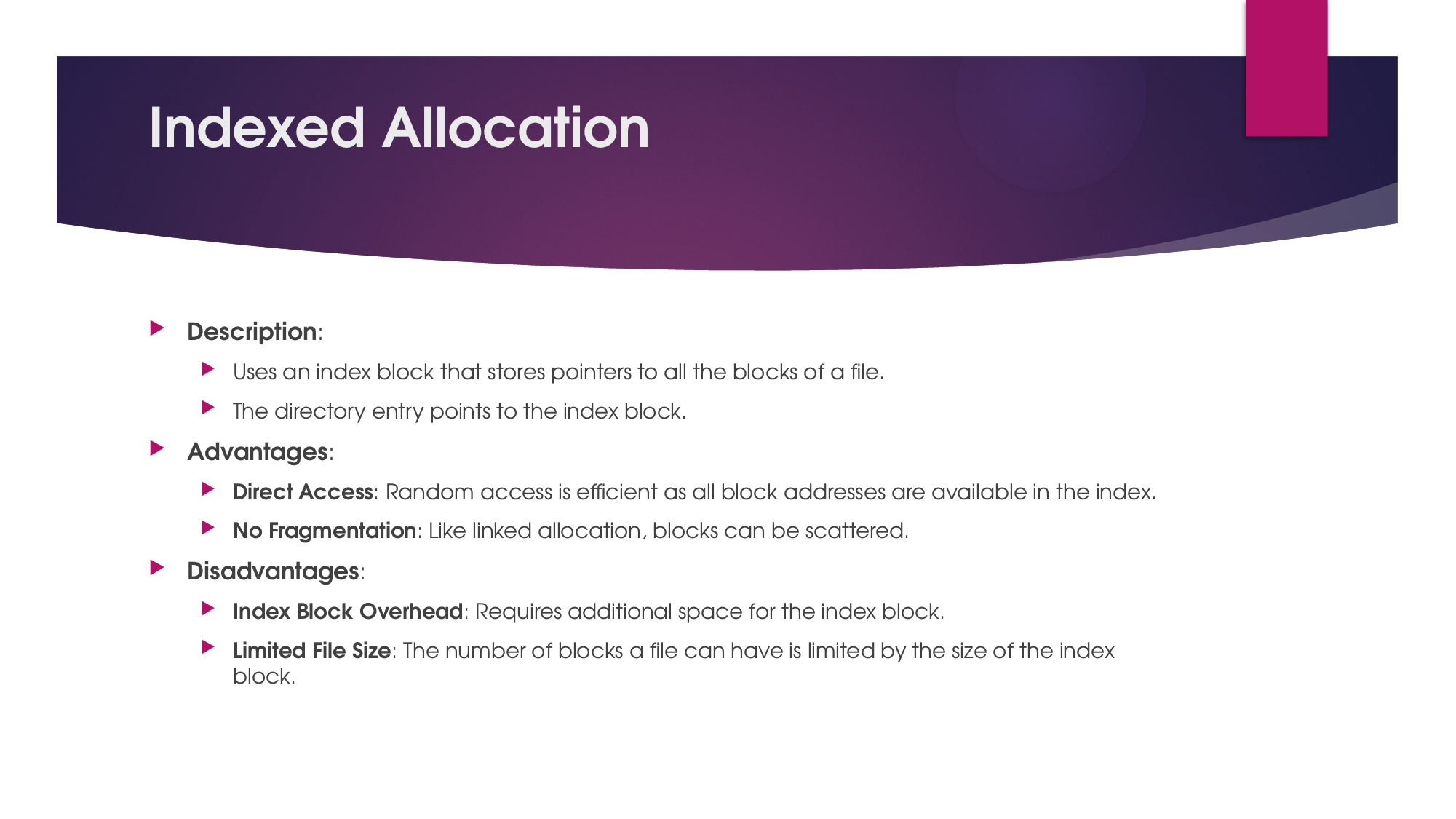

# Indexed Allocation
Description:
Uses an index block that stores pointers to all the blocks of a file.
The directory entry points to the index block.
Advantages:
Direct Access: Random access is efficient as all block addresses are available in the index.
No Fragmentation: Like linked allocation, blocks can be scattered.
Disadvantages:
Index Block Overhead: Requires additional space for the index block.
Limited File Size: The number of blocks a file can have is limited by the size of the index block.